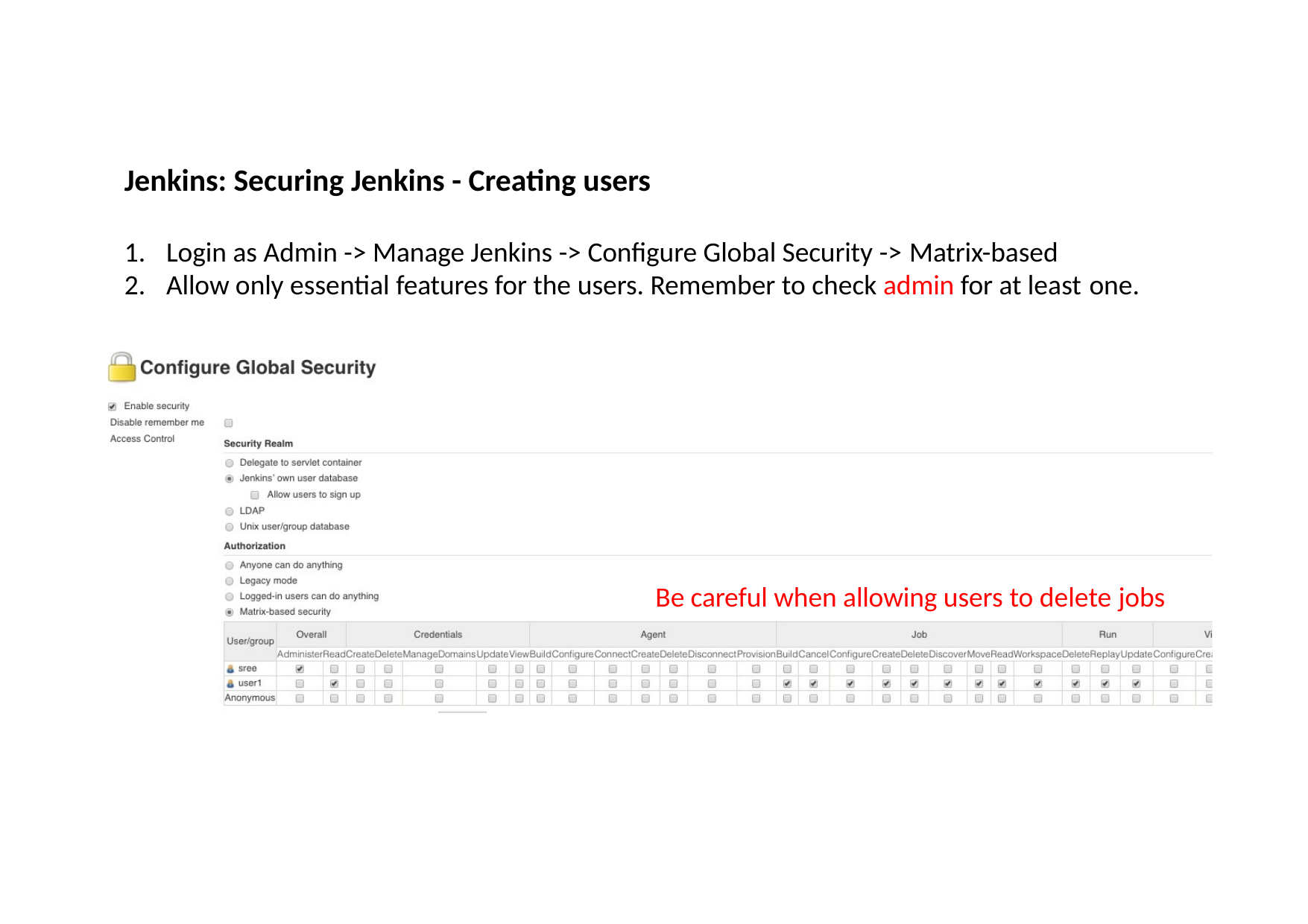

# Jenkins: Securing Jenkins - Creating users
Login as Admin -> Manage Jenkins -> Configure Global Security -> Matrix-based
Allow only essential features for the users. Remember to check admin for at least one.

Be careful when allowing users to delete jobs